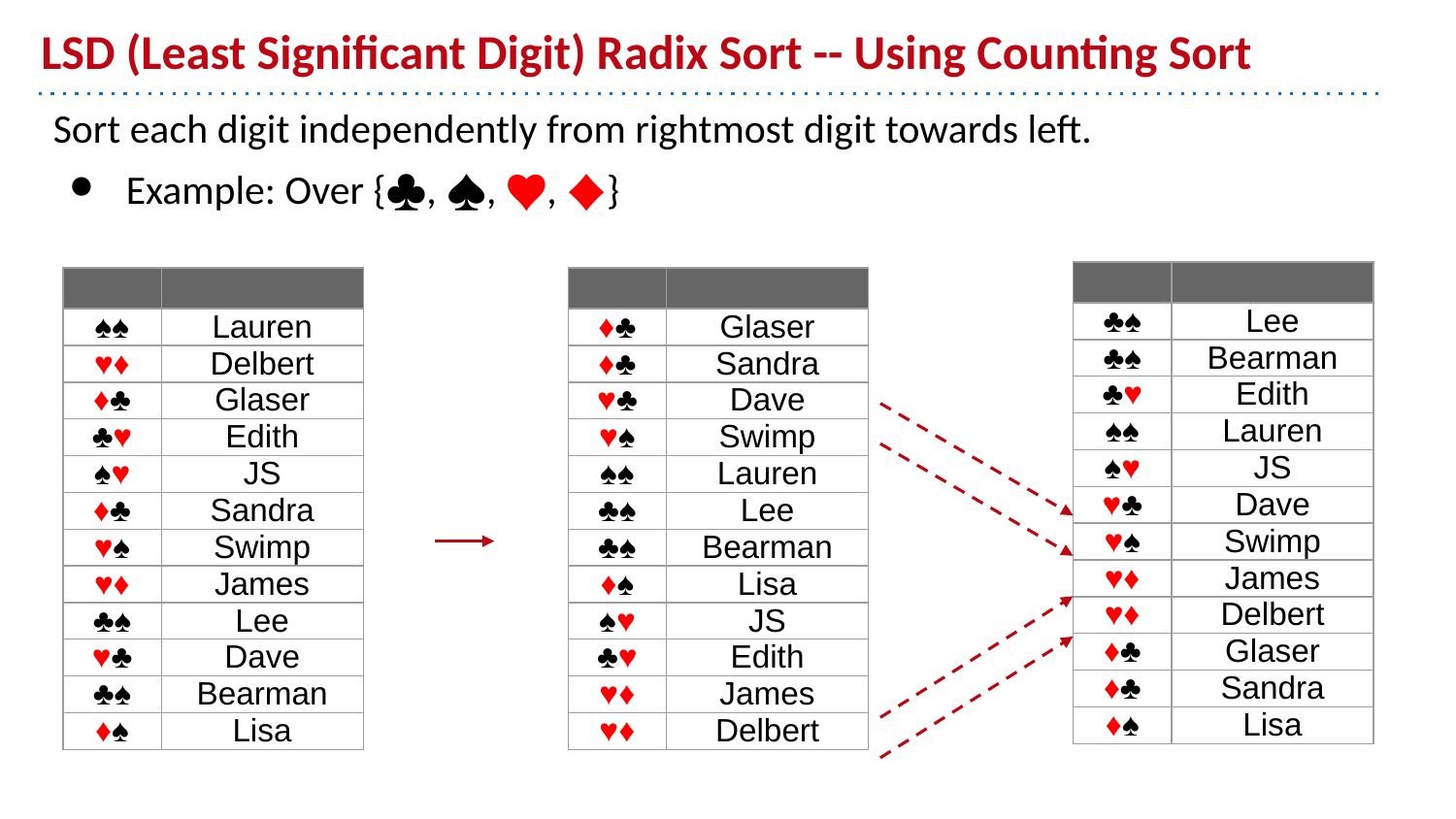

# LSD (Least Significant Digit) Radix Sort -- Using Counting Sort
Sort each digit independently from rightmost digit towards left.
Example: Over {♣, ♠, ♥, ♦}
|  |  |
| --- | --- |
| ♣️♠ | Lee |
| ♣️♠ | Bearman |
| ♣️♥️ | Edith |
| ♠♠ | Lauren |
| ♠♥️ | JS |
| ♥️♣️ | Dave |
| ♥️♠ | Swimp |
| ♥️♦️ | James |
| ♥️♦️ | Delbert |
| ♦️♣️ | Glaser |
| ♦️♣️ | Sandra |
| ♦️♠ | Lisa |
|  |  |
| --- | --- |
| ♠♠ | Lauren |
| ♥️♦️ | Delbert |
| ♦️♣️ | Glaser |
| ♣️♥️ | Edith |
| ♠♥️ | JS |
| ♦️♣️ | Sandra |
| ♥️♠ | Swimp |
| ♥️♦️ | James |
| ♣️♠ | Lee |
| ♥️♣️ | Dave |
| ♣️♠ | Bearman |
| ♦️♠ | Lisa |
|  |  |
| --- | --- |
| ♦️♣️ | Glaser |
| ♦️♣️ | Sandra |
| ♥️♣️ | Dave |
| ♥️♠ | Swimp |
| ♠♠ | Lauren |
| ♣️♠ | Lee |
| ♣️♠ | Bearman |
| ♦️♠ | Lisa |
| ♠♥️ | JS |
| ♣️♥️ | Edith |
| ♥️♦️ | James |
| ♥️♦️ | Delbert |